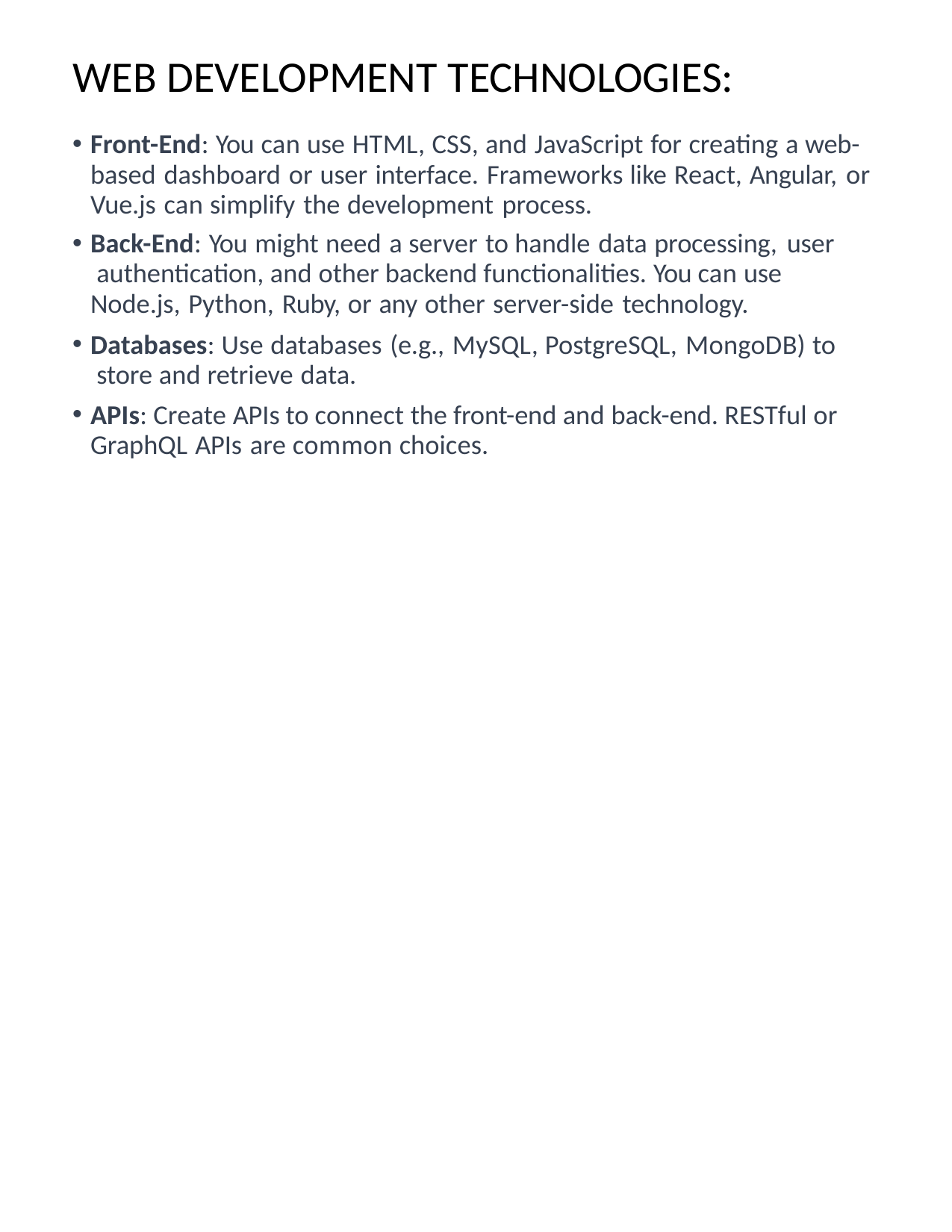

# WEB DEVELOPMENT TECHNOLOGIES:
Front-End: You can use HTML, CSS, and JavaScript for creating a web-  based dashboard or user interface. Frameworks like React, Angular, or  Vue.js can simplify the development process.
Back-End: You might need a server to handle data processing, user  authentication, and other backend functionalities. You can use  Node.js, Python, Ruby, or any other server-side technology.
Databases: Use databases (e.g., MySQL, PostgreSQL, MongoDB) to  store and retrieve data.
APIs: Create APIs to connect the front-end and back-end. RESTful or  GraphQL APIs are common choices.